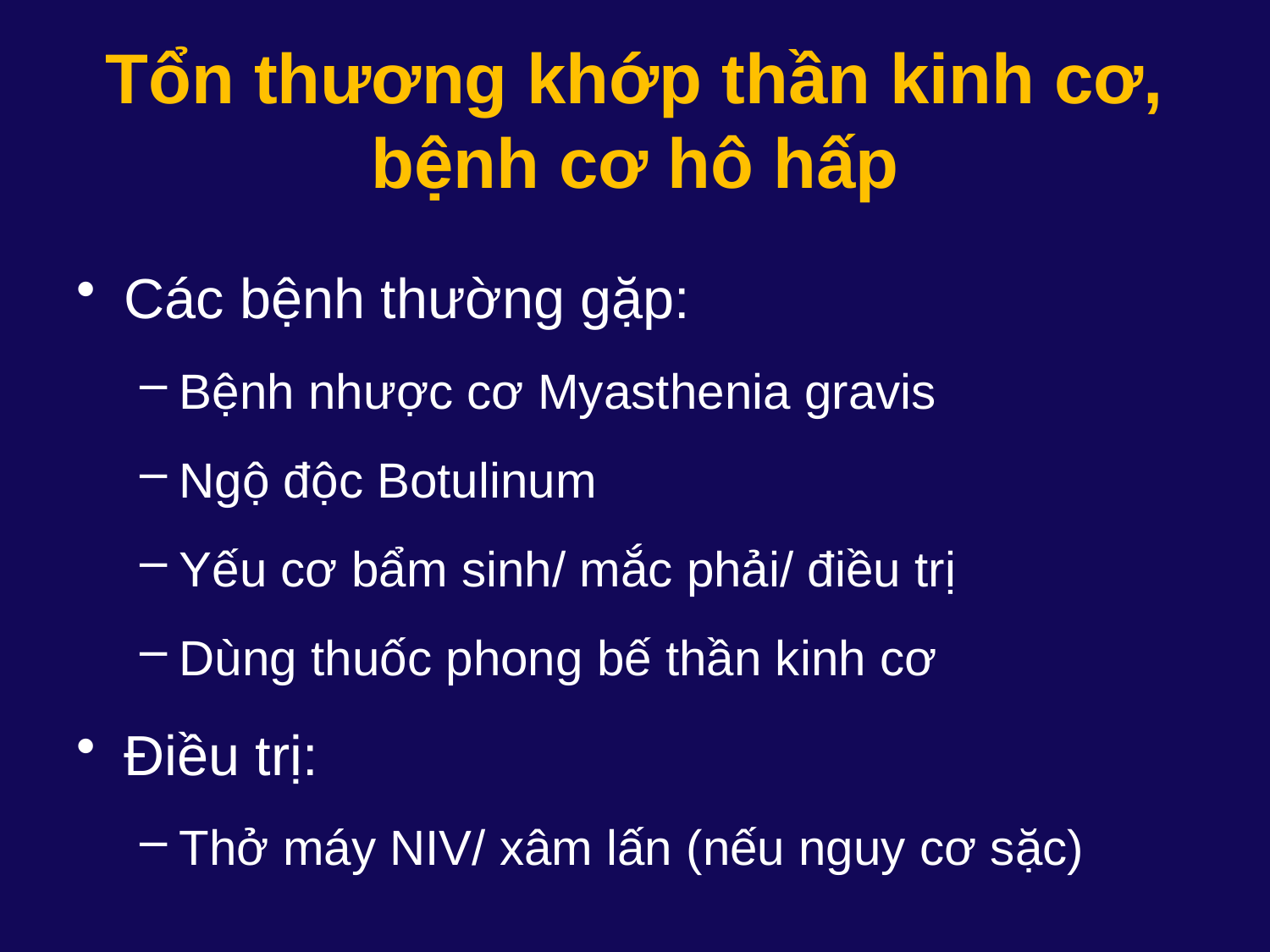

# Tổn thương khớp thần kinh cơ, bệnh cơ hô hấp
Các bệnh thường gặp:
Bệnh nhược cơ Myasthenia gravis
Ngộ độc Botulinum
Yếu cơ bẩm sinh/ mắc phải/ điều trị
Dùng thuốc phong bế thần kinh cơ
Điều trị:
Thở máy NIV/ xâm lấn (nếu nguy cơ sặc)